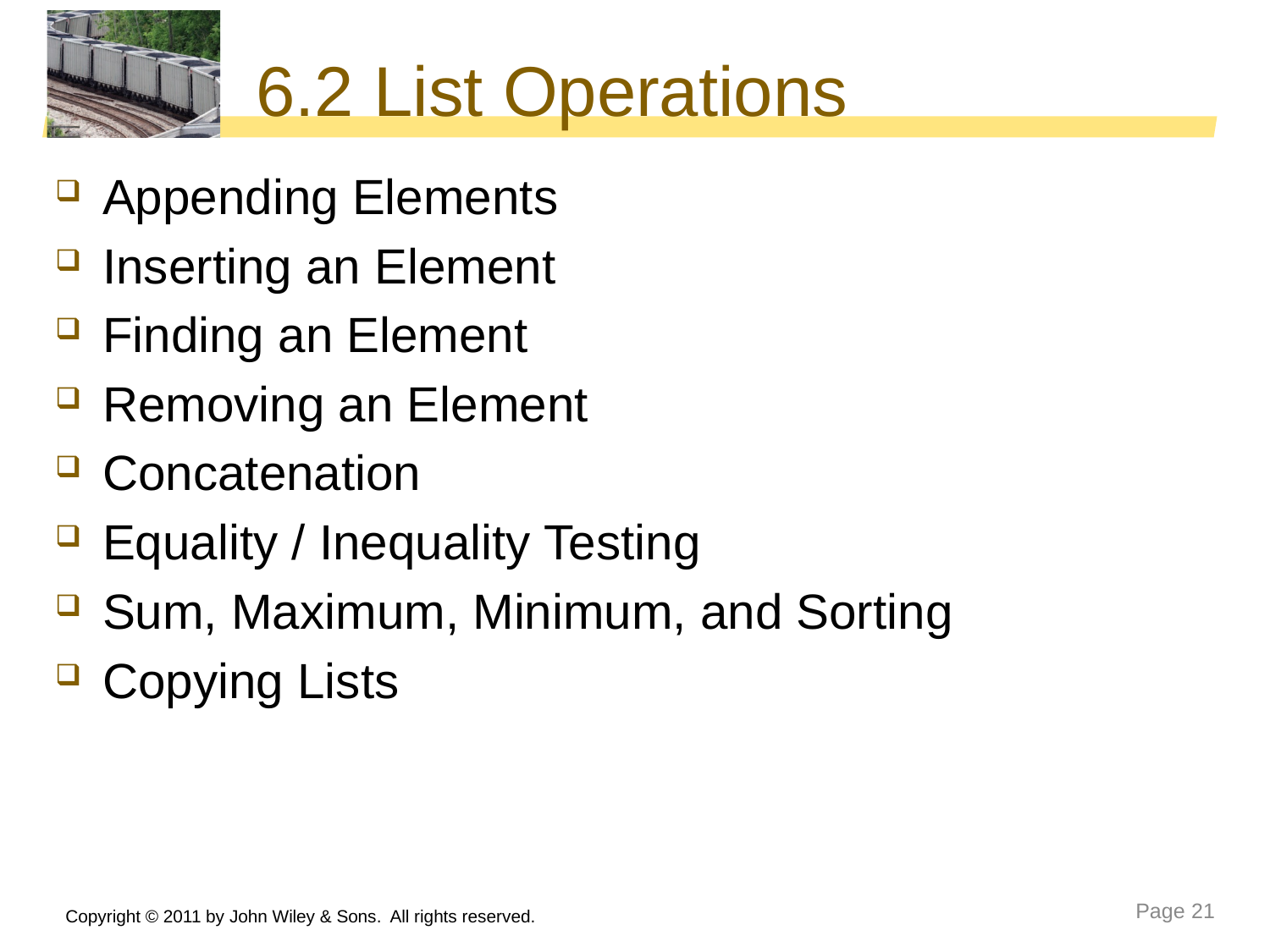

# 6.2 List Operations
Appending Elements
Inserting an Element
Finding an Element
Removing an Element
Concatenation
Equality / Inequality Testing
Sum, Maximum, Minimum, and Sorting
Copying Lists

Copyright © 2011 by John Wiley & Sons.  All rights reserved.
Page 21